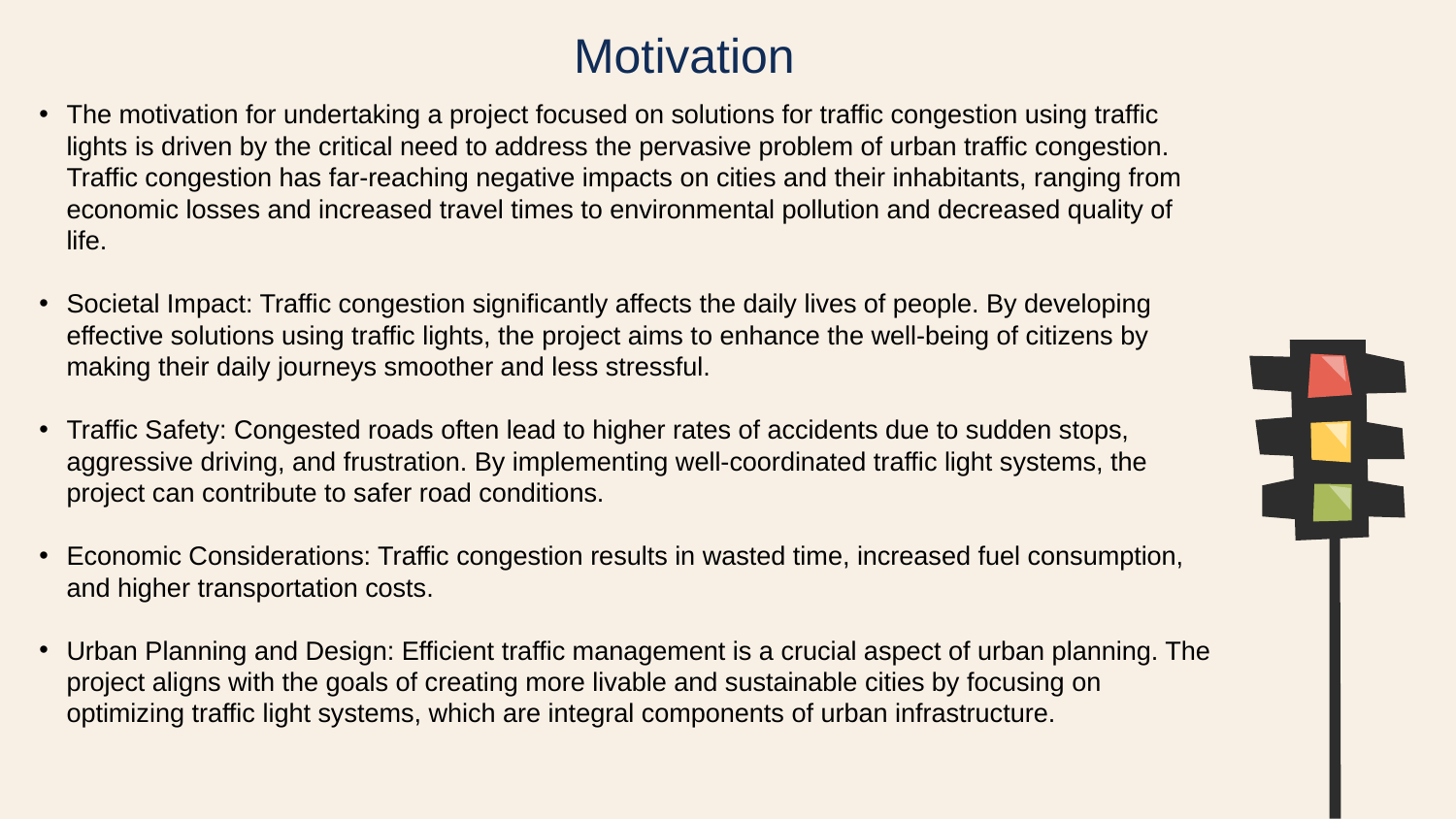

Motivation
The motivation for undertaking a project focused on solutions for traffic congestion using traffic lights is driven by the critical need to address the pervasive problem of urban traffic congestion. Traffic congestion has far-reaching negative impacts on cities and their inhabitants, ranging from economic losses and increased travel times to environmental pollution and decreased quality of life.

Societal Impact: Traffic congestion significantly affects the daily lives of people. By developing effective solutions using traffic lights, the project aims to enhance the well-being of citizens by making their daily journeys smoother and less stressful.

Traffic Safety: Congested roads often lead to higher rates of accidents due to sudden stops, aggressive driving, and frustration. By implementing well-coordinated traffic light systems, the project can contribute to safer road conditions.

Economic Considerations: Traffic congestion results in wasted time, increased fuel consumption, and higher transportation costs.

Urban Planning and Design: Efficient traffic management is a crucial aspect of urban planning. The project aligns with the goals of creating more livable and sustainable cities by focusing on optimizing traffic light systems, which are integral components of urban infrastructure.